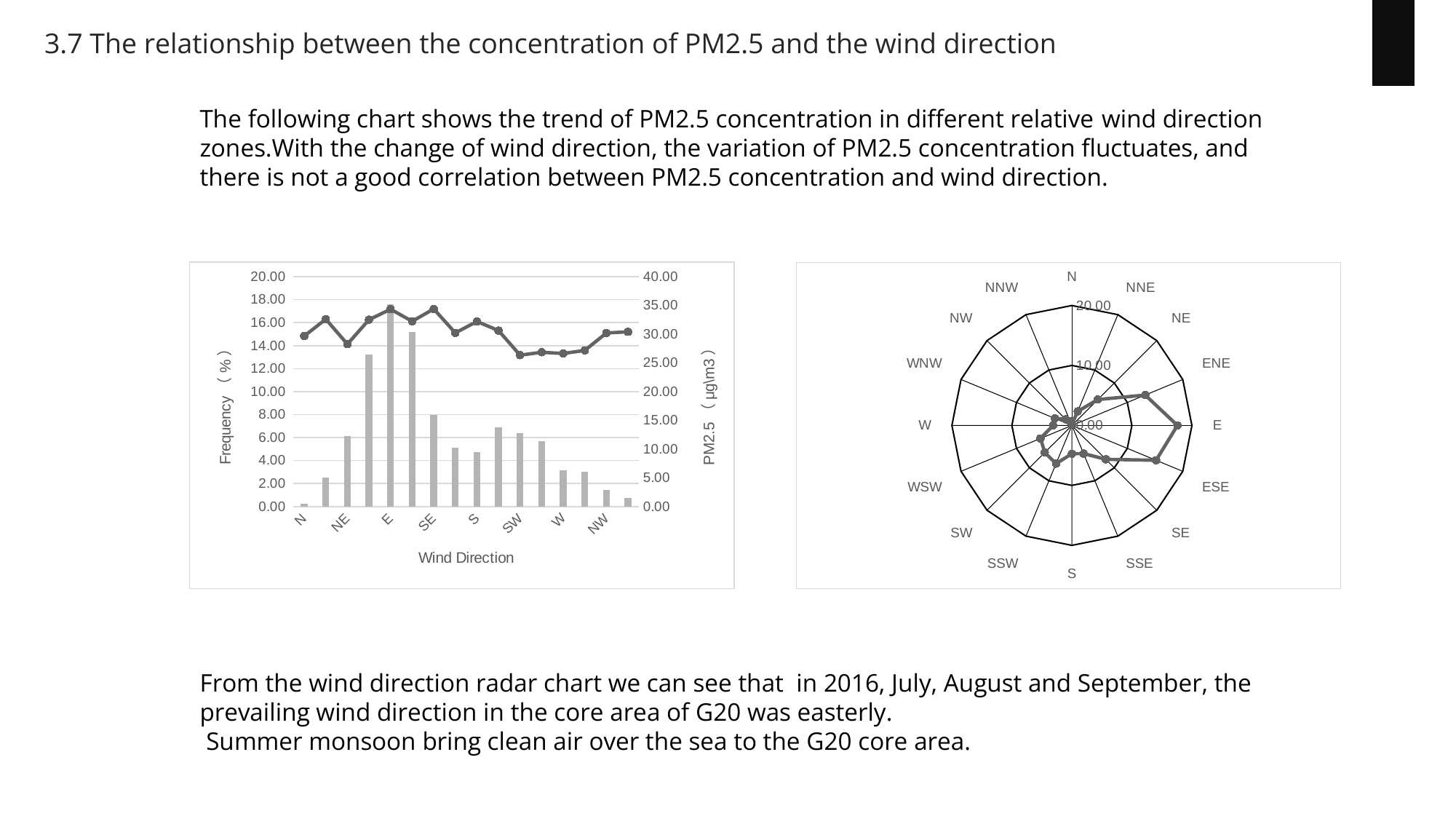

3.7 The relationship between the concentration of PM2.5 and the wind direction
23
The following chart shows the trend of PM2.5 concentration in different relative wind direction zones.With the change of wind direction, the variation of PM2.5 concentration fluctuates, and there is not a good correlation between PM2.5 concentration and wind direction.

### Chart

| Category | Frequency | PM2.5 |
|---|---|---|
| N | 0.218023255813953 | 29.6667 |
| NNE | 2.54360465116279 | 32.6 |
| NE | 6.1046511627907 | 28.25 |
| ENE | 13.2267441860465 | 32.511 |
| E | 17.5872093023256 | 34.3264 |
| ESE | 15.1889534883721 | 32.2344 |
| SE | 7.99418604651163 | 34.3818 |
| SSE | 5.08720930232558 | 30.2143 |
| S | 4.72383720930233 | 32.2 |
| SSW | 6.90406976744186 | 30.6211 |
| SW | 6.3953488372093 | 26.3409 |
| WSW | 5.66860465116279 | 26.8462 |
| W | 3.125 | 26.6279 |
| WNW | 3.05232558139535 | 27.1667 |
| NW | 1.45348837209302 | 30.2 |
| NNW | 0.726744186046512 | 30.4 |

### Chart

| Category |  |
|---|---|
| N | 0.218023255813953 |
| NNE | 2.54360465116279 |
| NE | 6.1046511627907 |
| ENE | 13.2267441860465 |
| E | 17.5872093023256 |
| ESE | 15.1889534883721 |
| SE | 7.99418604651163 |
| SSE | 5.08720930232558 |
| S | 4.72383720930233 |
| SSW | 6.90406976744186 |
| SW | 6.3953488372093 |
| WSW | 5.66860465116279 |
| W | 3.125 |
| WNW | 3.05232558139535 |
| NW | 1.45348837209302 |
| NNW | 0.726744186046512 |
From the wind direction radar chart we can see that  in 2016, July, August and September, the prevailing wind direction in the core area of G20 was easterly.
 Summer monsoon bring clean air over the sea to the G20 core area.